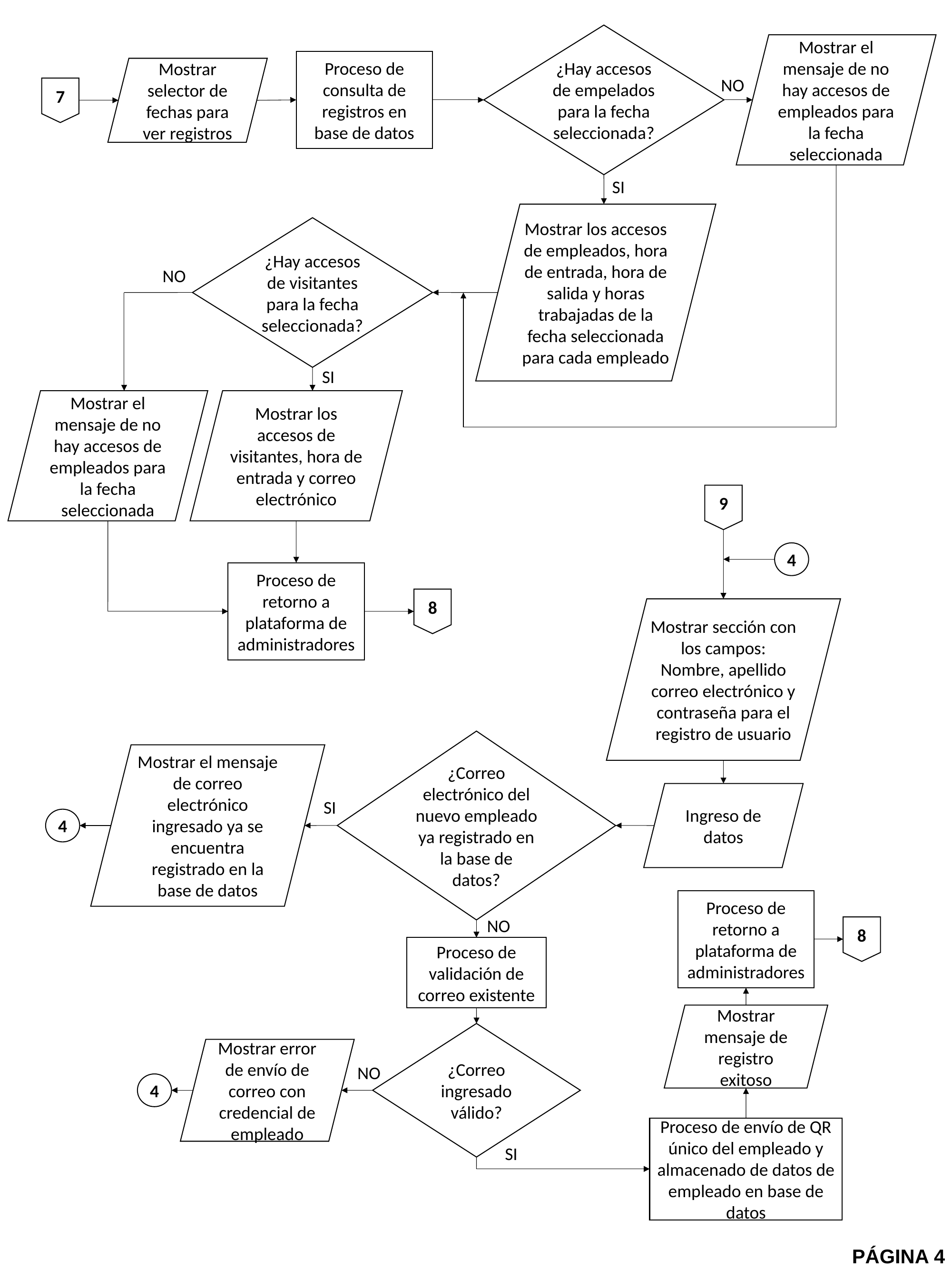

¿Hay accesos de empelados para la fecha seleccionada?
Mostrar el mensaje de no hay accesos de empleados para la fecha seleccionada
Proceso de consulta de registros en base de datos
Mostrar selector de fechas para ver registros
NO
7
SI
Mostrar los accesos de empleados, hora de entrada, hora de salida y horas trabajadas de la fecha seleccionada para cada empleado
¿Hay accesos de visitantes para la fecha seleccionada?
NO
SI
Mostrar el mensaje de no hay accesos de empleados para la fecha seleccionada
Mostrar los accesos de visitantes, hora de entrada y correo electrónico
9
4
Proceso de retorno a plataforma de administradores
8
Mostrar sección con los campos: Nombre, apellido correo electrónico y contraseña para el registro de usuario
¿Correo electrónico del nuevo empleado ya registrado en la base de datos?
Mostrar el mensaje de correo electrónico ingresado ya se encuentra registrado en la base de datos
Ingreso de datos
SI
4
Proceso de retorno a plataforma de administradores
NO
8
Proceso de validación de correo existente
Mostrar mensaje de registro exitoso
¿Correo ingresado válido?
Mostrar error de envío de correo con credencial de empleado
NO
4
Proceso de envío de QR único del empleado y almacenado de datos de empleado en base de datos
SI
PÁGINA 4